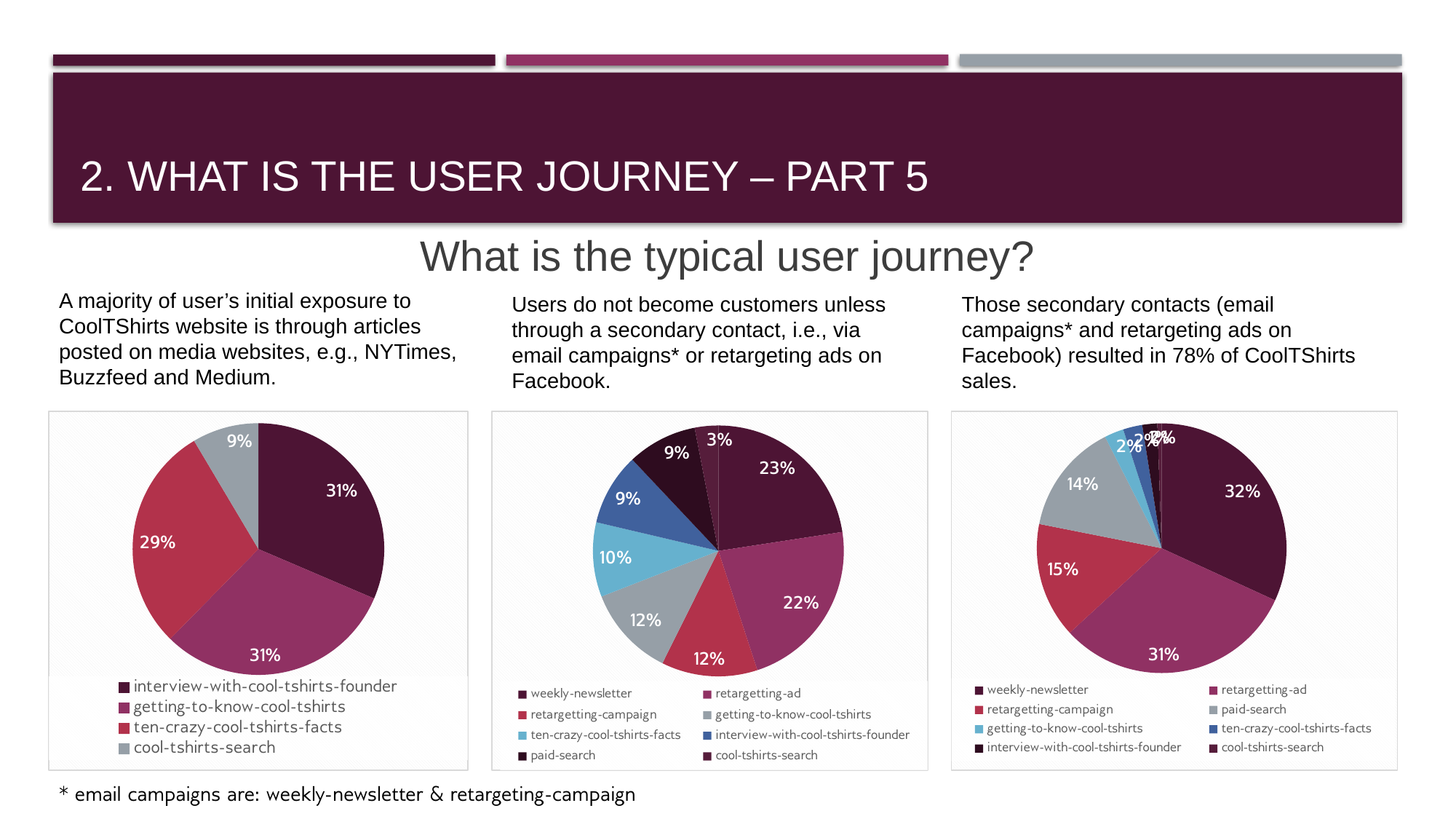

# 2. What is the user journey – Part 5
What is the typical user journey?
A majority of user’s initial exposure to CoolTShirts website is through articles posted on media websites, e.g., NYTimes, Buzzfeed and Medium.
Users do not become customers unless through a secondary contact, i.e., via email campaigns* or retargeting ads on Facebook.
Those secondary contacts (email campaigns* and retargeting ads on Facebook) resulted in 78% of CoolTShirts sales.

### Chart

| Category | Count |
|---|---|
| weekly-newsletter | 115.0 |
| retargetting-ad | 113.0 |
| retargetting-campaign | 54.0 |
| paid-search | 52.0 |
| getting-to-know-cool-tshirts | 9.0 |
| ten-crazy-cool-tshirts-facts | 9.0 |
| interview-with-cool-tshirts-founder | 7.0 |
| cool-tshirts-search | 2.0 |

### Chart

| Category | Sales |
|---|---|
| interview-with-cool-tshirts-founder | 622.0 |
| getting-to-know-cool-tshirts | 612.0 |
| ten-crazy-cool-tshirts-facts | 576.0 |
| cool-tshirts-search | 169.0 |

### Chart

| Category | Count |
|---|---|
| weekly-newsletter | 447.0 |
| retargetting-ad | 443.0 |
| retargetting-campaign | 245.0 |
| getting-to-know-cool-tshirts | 232.0 |
| ten-crazy-cool-tshirts-facts | 190.0 |
| interview-with-cool-tshirts-founder | 184.0 |
| paid-search | 178.0 |
| cool-tshirts-search | 60.0 |

* email campaigns are: weekly-newsletter & retargeting-campaign